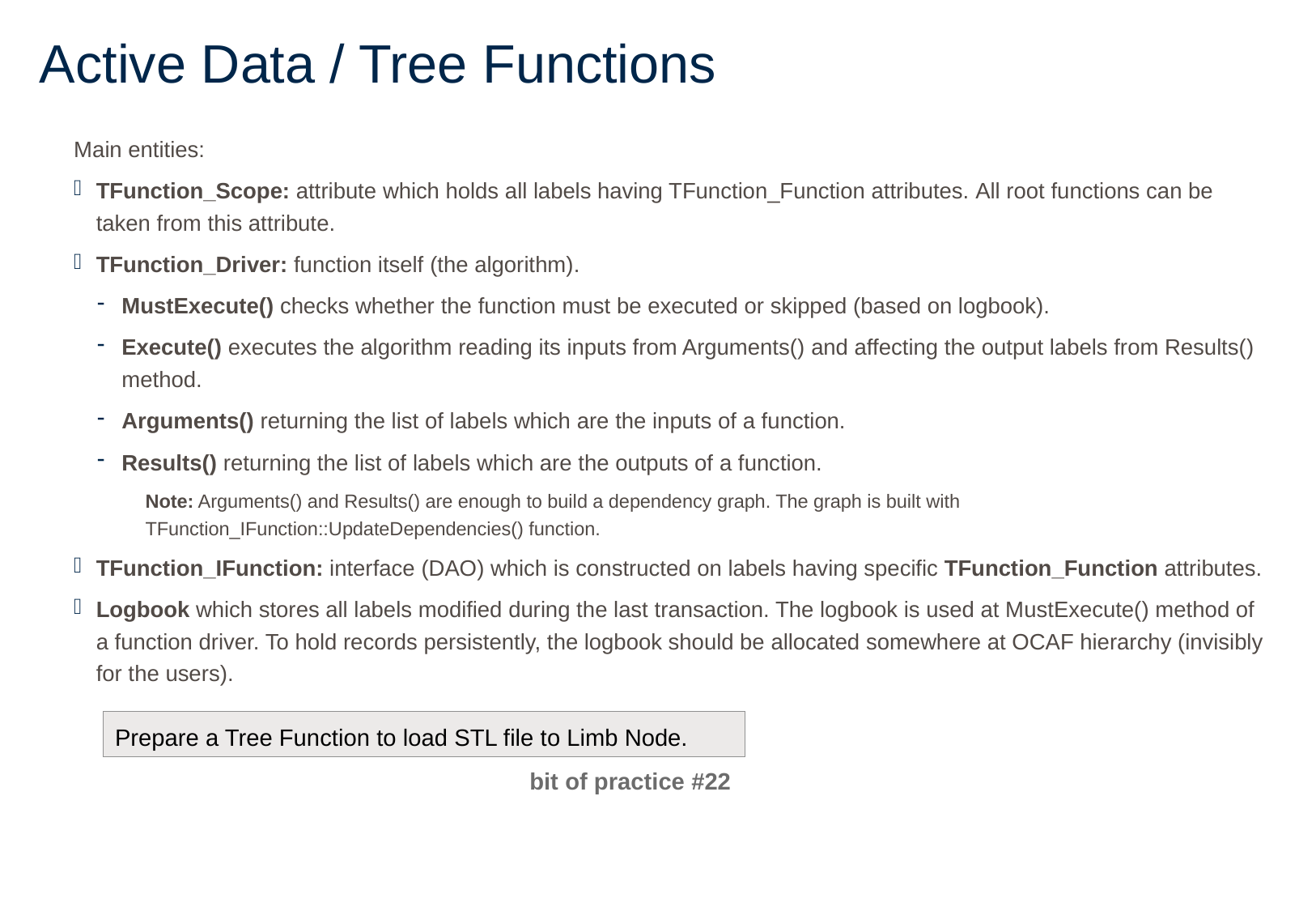

# Active Data / Tree Functions
Main entities:
TFunction_Scope: attribute which holds all labels having TFunction_Function attributes. All root functions can be taken from this attribute.
TFunction_Driver: function itself (the algorithm).
MustExecute() checks whether the function must be executed or skipped (based on logbook).
Execute() executes the algorithm reading its inputs from Arguments() and affecting the output labels from Results() method.
Arguments() returning the list of labels which are the inputs of a function.
Results() returning the list of labels which are the outputs of a function.
Note: Arguments() and Results() are enough to build a dependency graph. The graph is built with TFunction_IFunction::UpdateDependencies() function.
TFunction_IFunction: interface (DAO) which is constructed on labels having specific TFunction_Function attributes.
Logbook which stores all labels modified during the last transaction. The logbook is used at MustExecute() method of a function driver. To hold records persistently, the logbook should be allocated somewhere at OCAF hierarchy (invisibly for the users).
Prepare a Tree Function to load STL file to Limb Node.
bit of practice #22